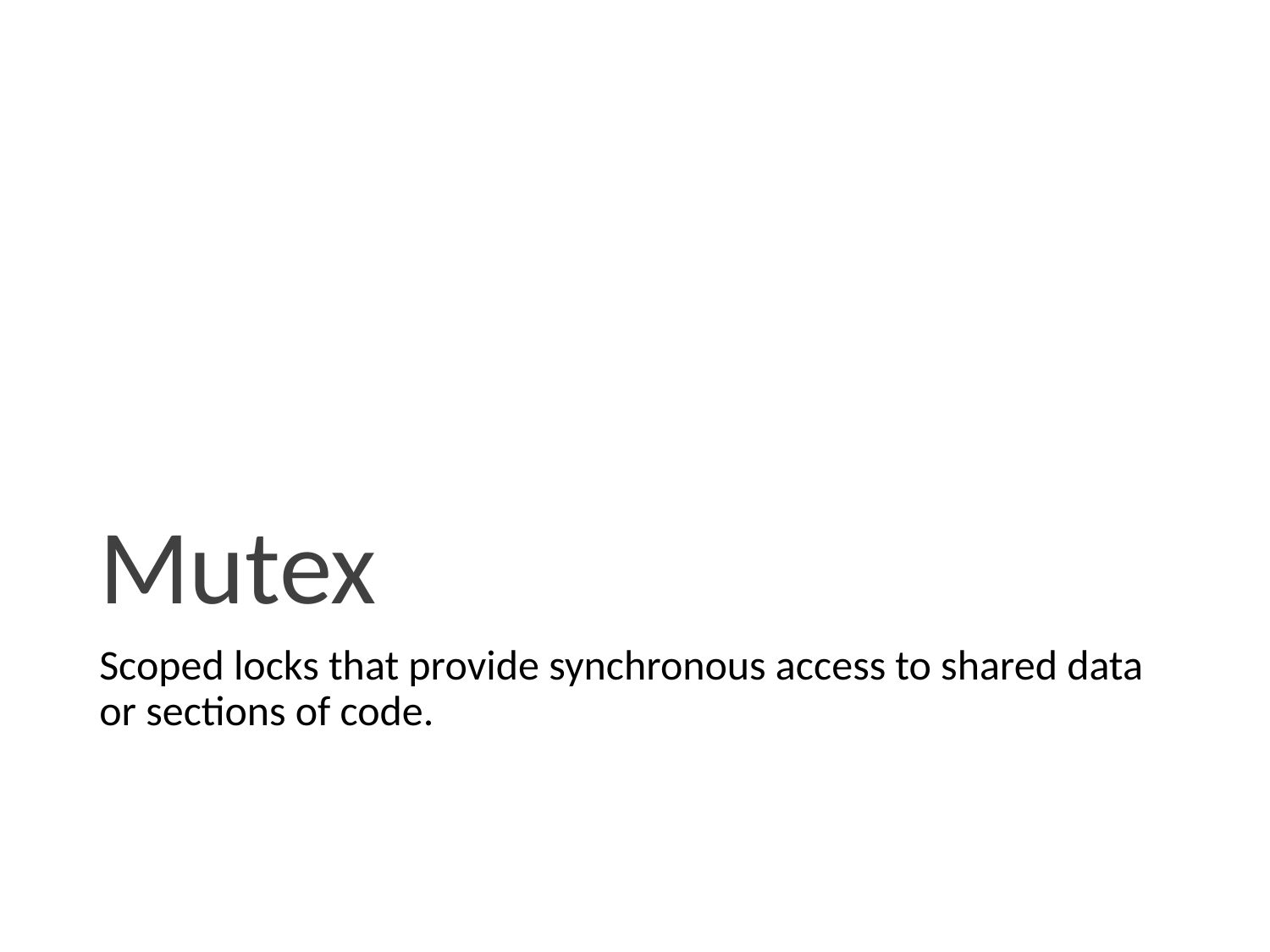

# Mutex
Scoped locks that provide synchronous access to shared data or sections of code.